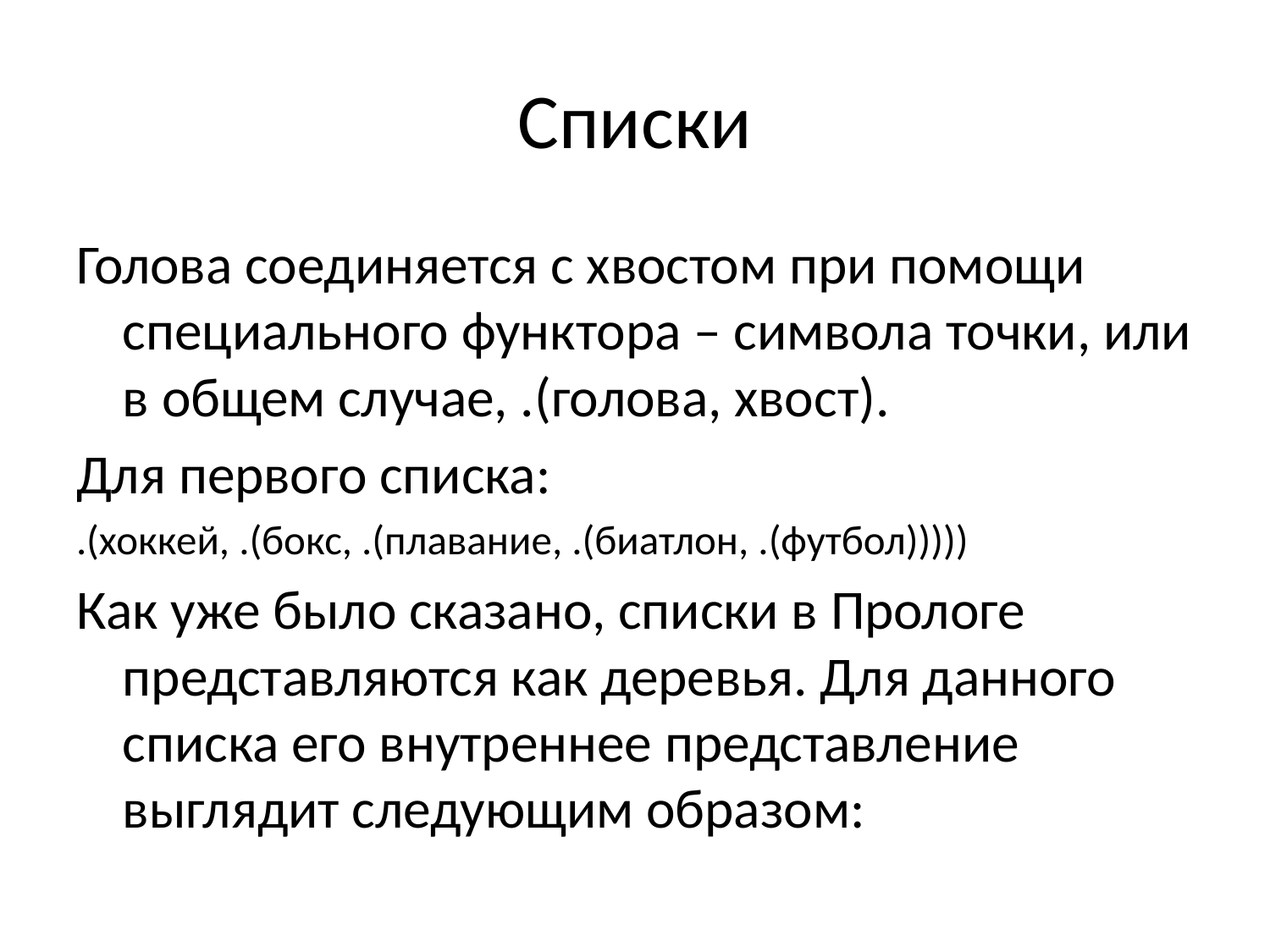

# Списки
Голова соединяется с хвостом при помощи специального функтора – символа точки, или в общем случае, .(голова, хвост).
Для первого списка:
.(хоккей, .(бокс, .(плавание, .(биатлон, .(футбол)))))
Как уже было сказано, списки в Прологе представляются как деревья. Для данного списка его внутреннее представление выглядит следующим образом: